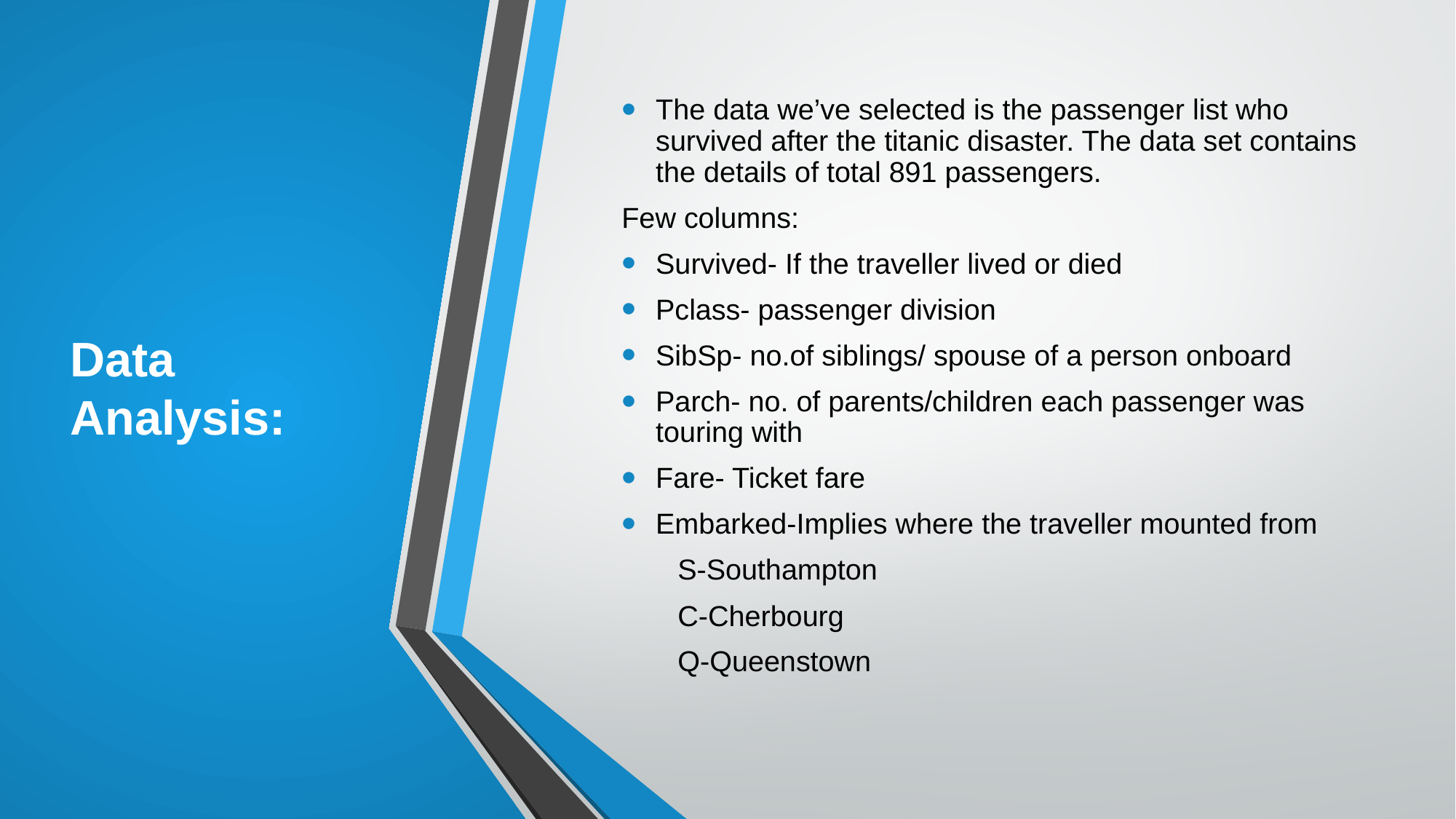

# Data Analysis:
The data we’ve selected is the passenger list who survived after the titanic disaster. The data set contains the details of total 891 passengers.
Few columns:
Survived- If the traveller lived or died
Pclass- passenger division
SibSp- no.of siblings/ spouse of a person onboard
Parch- no. of parents/children each passenger was touring with
Fare- Ticket fare
Embarked-Implies where the traveller mounted from
       S-Southampton
       C-Cherbourg
       Q-Queenstown